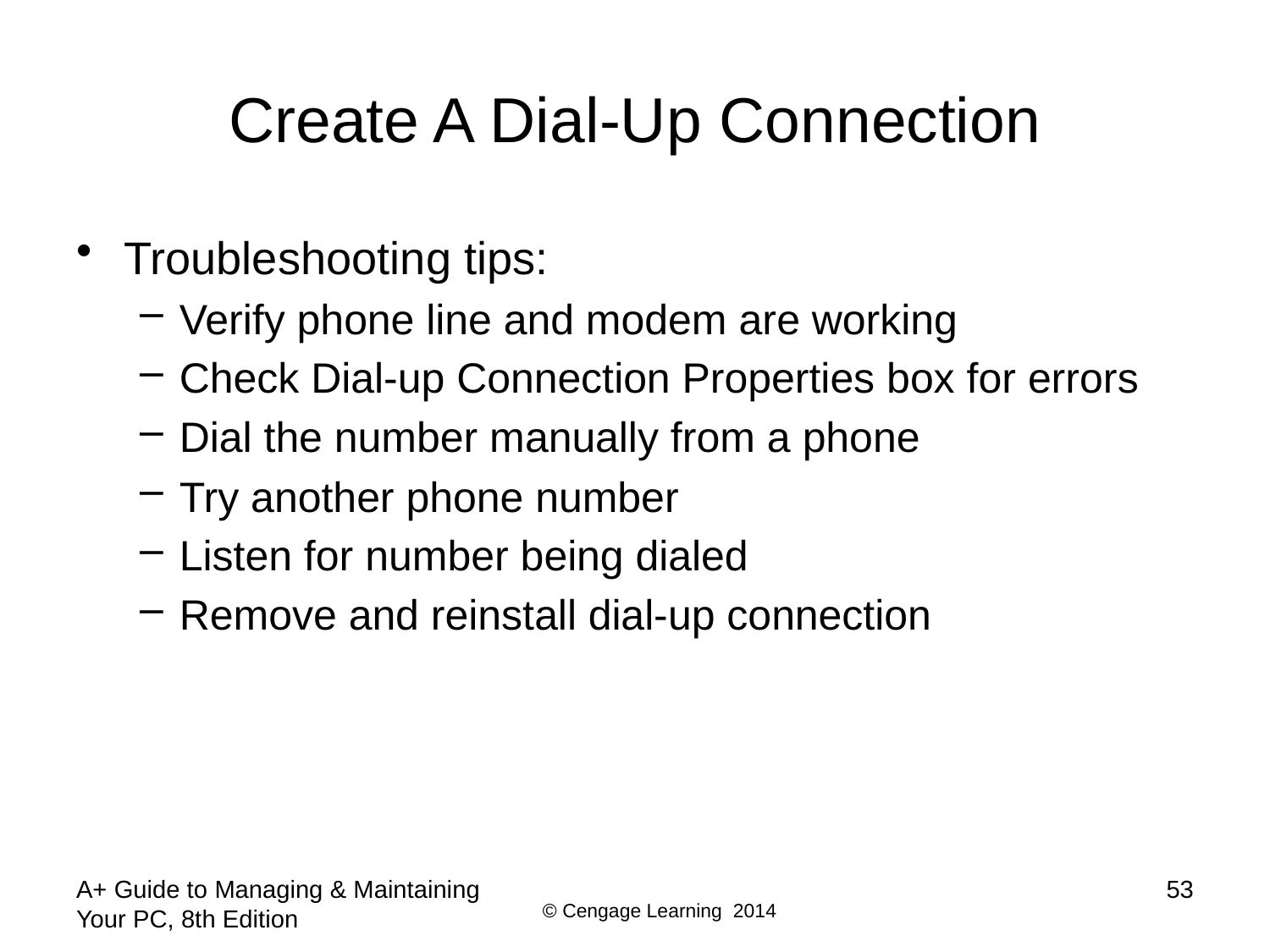

# Create A Dial-Up Connection
Troubleshooting tips:
Verify phone line and modem are working
Check Dial-up Connection Properties box for errors
Dial the number manually from a phone
Try another phone number
Listen for number being dialed
Remove and reinstall dial-up connection

A+ Guide to Managing & Maintaining Your PC, 8th Edition
53